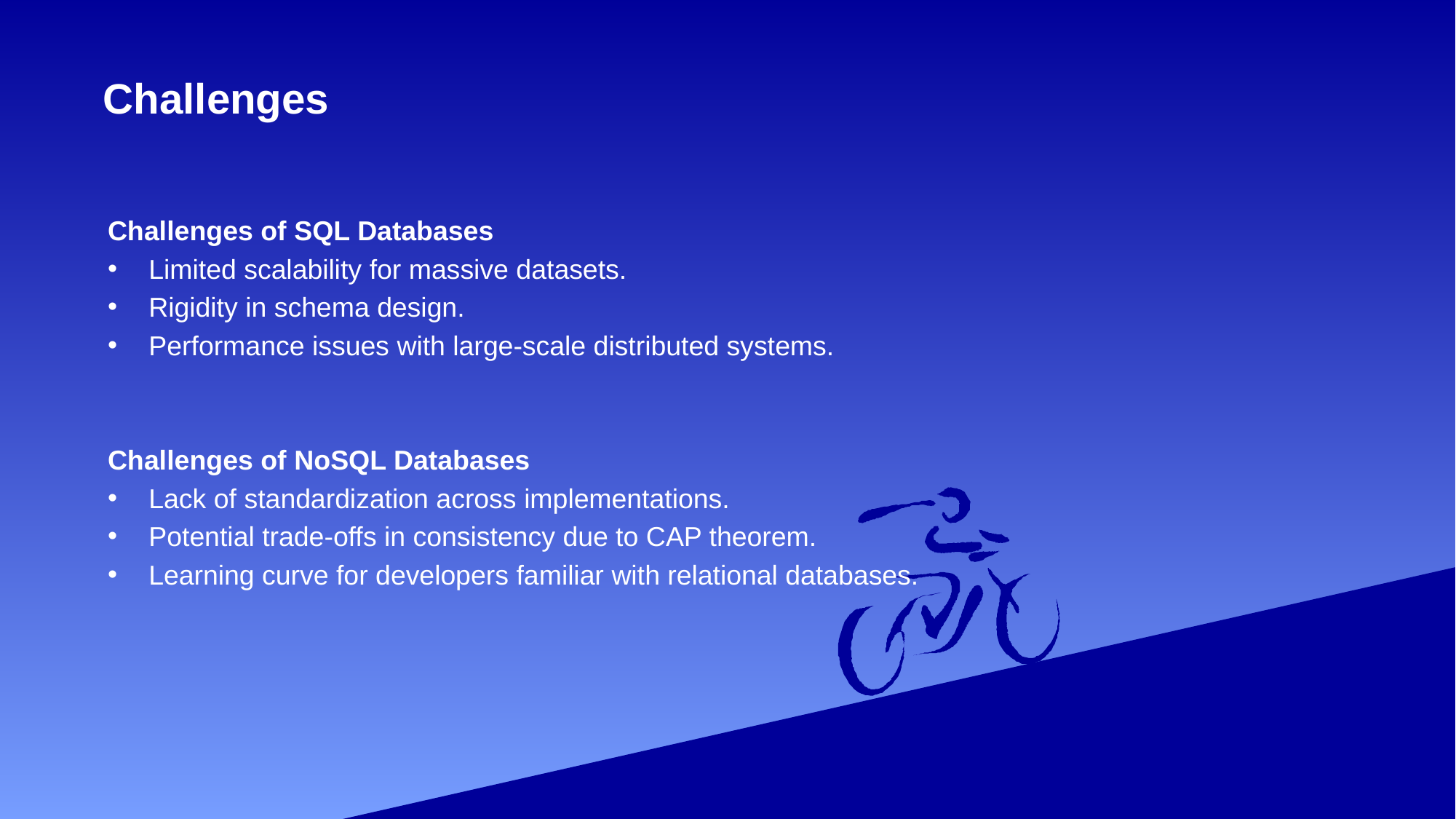

# Challenges
Challenges of SQL Databases
Limited scalability for massive datasets.
Rigidity in schema design.
Performance issues with large-scale distributed systems.

Challenges of NoSQL Databases
Lack of standardization across implementations.
Potential trade-offs in consistency due to CAP theorem.
Learning curve for developers familiar with relational databases.